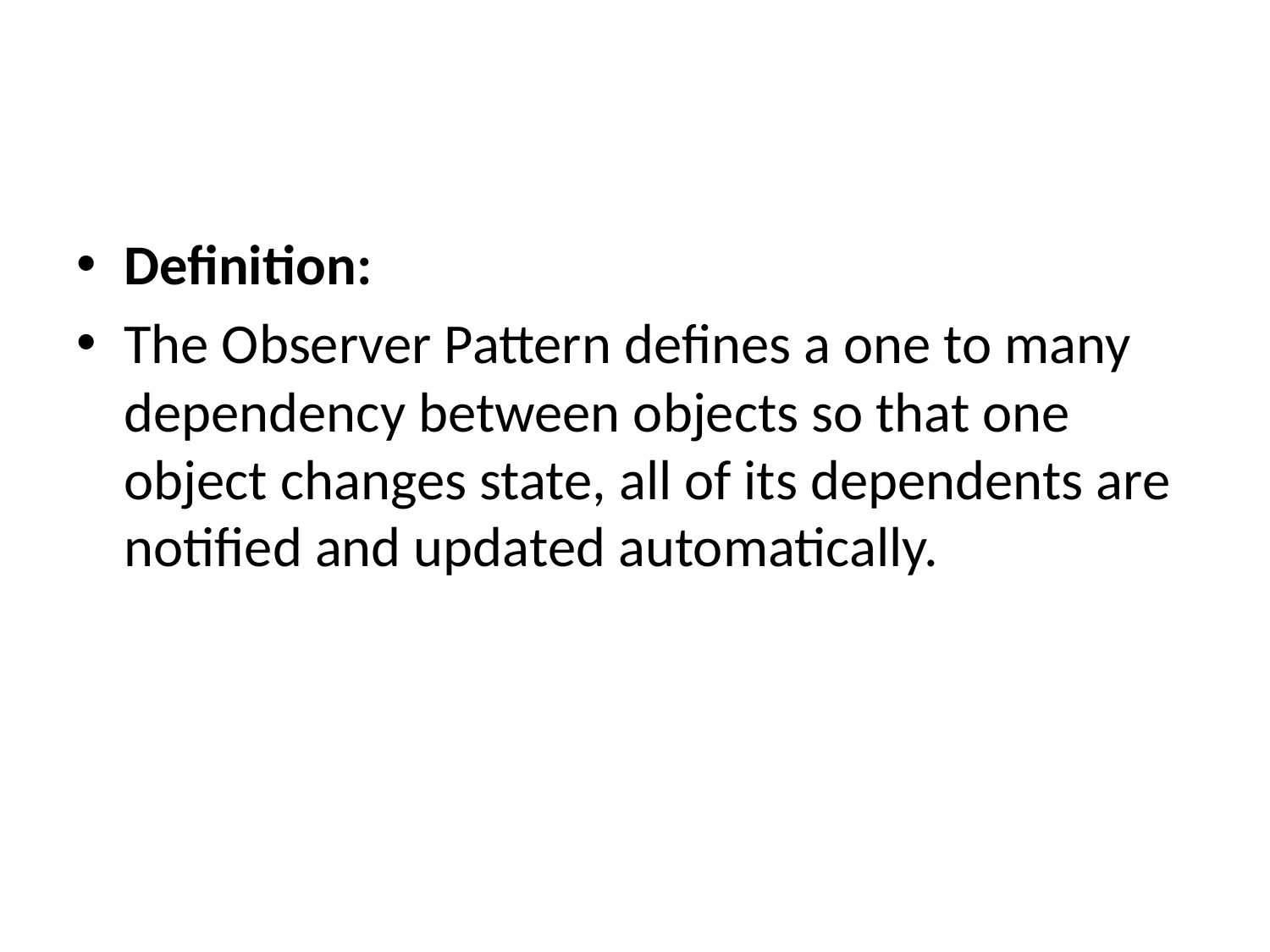

#
Definition:
The Observer Pattern defines a one to many dependency between objects so that one object changes state, all of its dependents are notified and updated automatically.